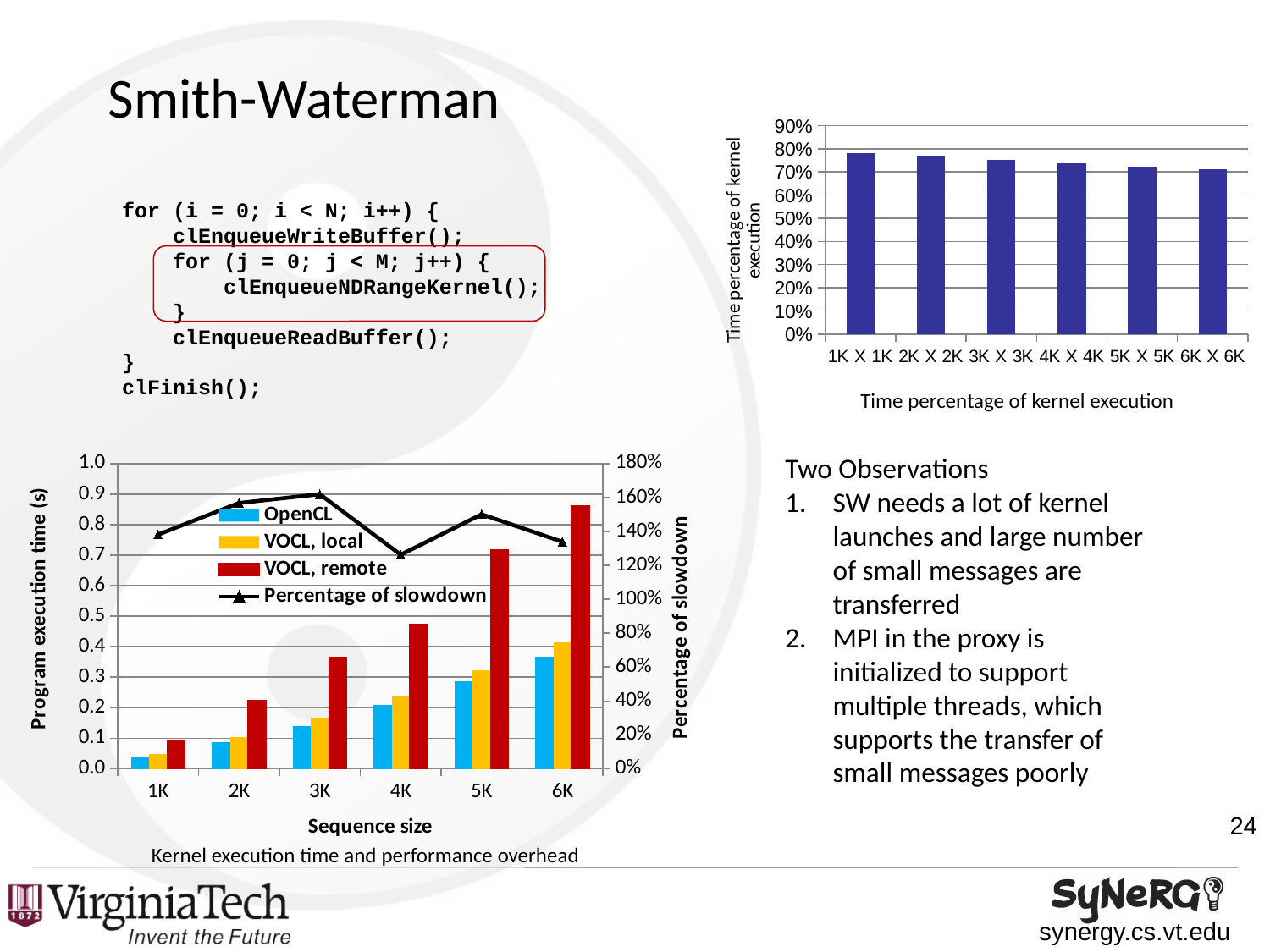

# Smith-Waterman

### Chart

| Category | Column1 |
|---|---|
| 1K X 1K | 0.7806000000000006 |
| 2K X 2K | 0.7695000000000016 |
| 3K X 3K | 0.7524000000000016 |
| 4K X 4K | 0.7383000000000016 |
| 5K X 5K | 0.7237000000000058 |
| 6K X 6K | 0.7104 |
for (i = 0; i < N; i++) {
    clEnqueueWriteBuffer();
    for (j = 0; j < M; j++) {
        clEnqueueNDRangeKernel();
    }
    clEnqueueReadBuffer();
}
clFinish();

Time percentage of kernel execution

### Chart

| Category | OpenCL | VOCL, local | VOCL, remote | Percentage of slowdown |
|---|---|---|---|---|
| 1K | 0.03986334000000011 | 0.048134187 | 0.09490978000000001 | 1.380878772 |
| 2K | 0.087042417 | 0.102980587 | 0.22346983700000053 | 1.5673670979999956 |
| 3K | 0.139270694 | 0.167497517 | 0.3647873330000003 | 1.619268431 |
| 4K | 0.20981384000000047 | 0.23855296 | 0.474705593 | 1.262508486 |
| 5K | 0.286818008000001 | 0.322412725000002 | 0.71722875 | 1.500640578 |
| 6K | 0.3684307250000011 | 0.41544186700000113 | 0.8616953330000039 | 1.338825931 |
Two Observations
SW needs a lot of kernel launches and large number of small messages are transferred
MPI in the proxy is initialized to support multiple threads, which supports the transfer of small messages poorly
24
Kernel execution time and performance overhead